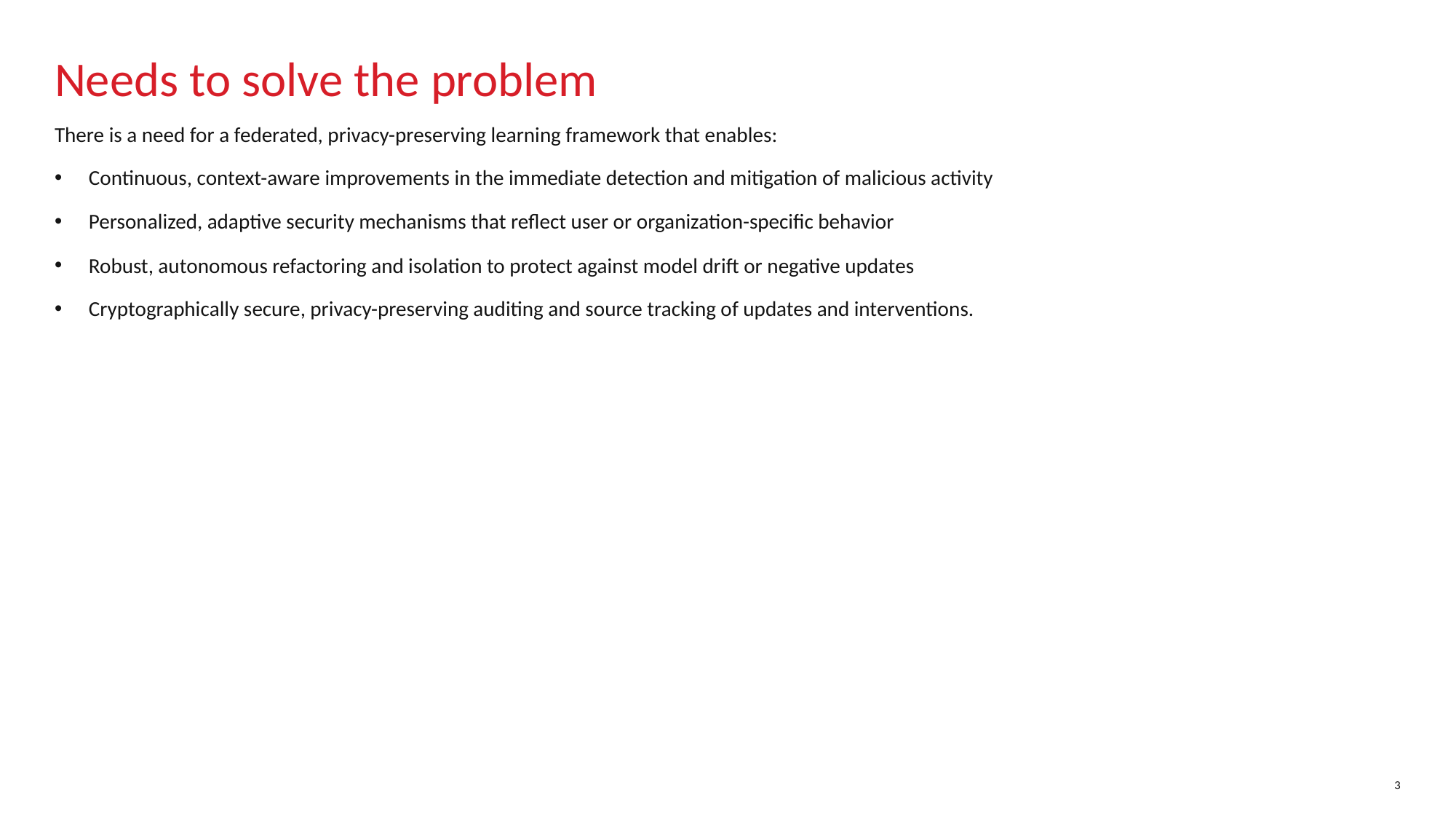

# Needs to solve the problem
There is a need for a federated, privacy-preserving learning framework that enables:
Continuous, context-aware improvements in the immediate detection and mitigation of malicious activity
Personalized, adaptive security mechanisms that reflect user or organization-specific behavior
Robust, autonomous refactoring and isolation to protect against model drift or negative updates
Cryptographically secure, privacy-preserving auditing and source tracking of updates and interventions.
3